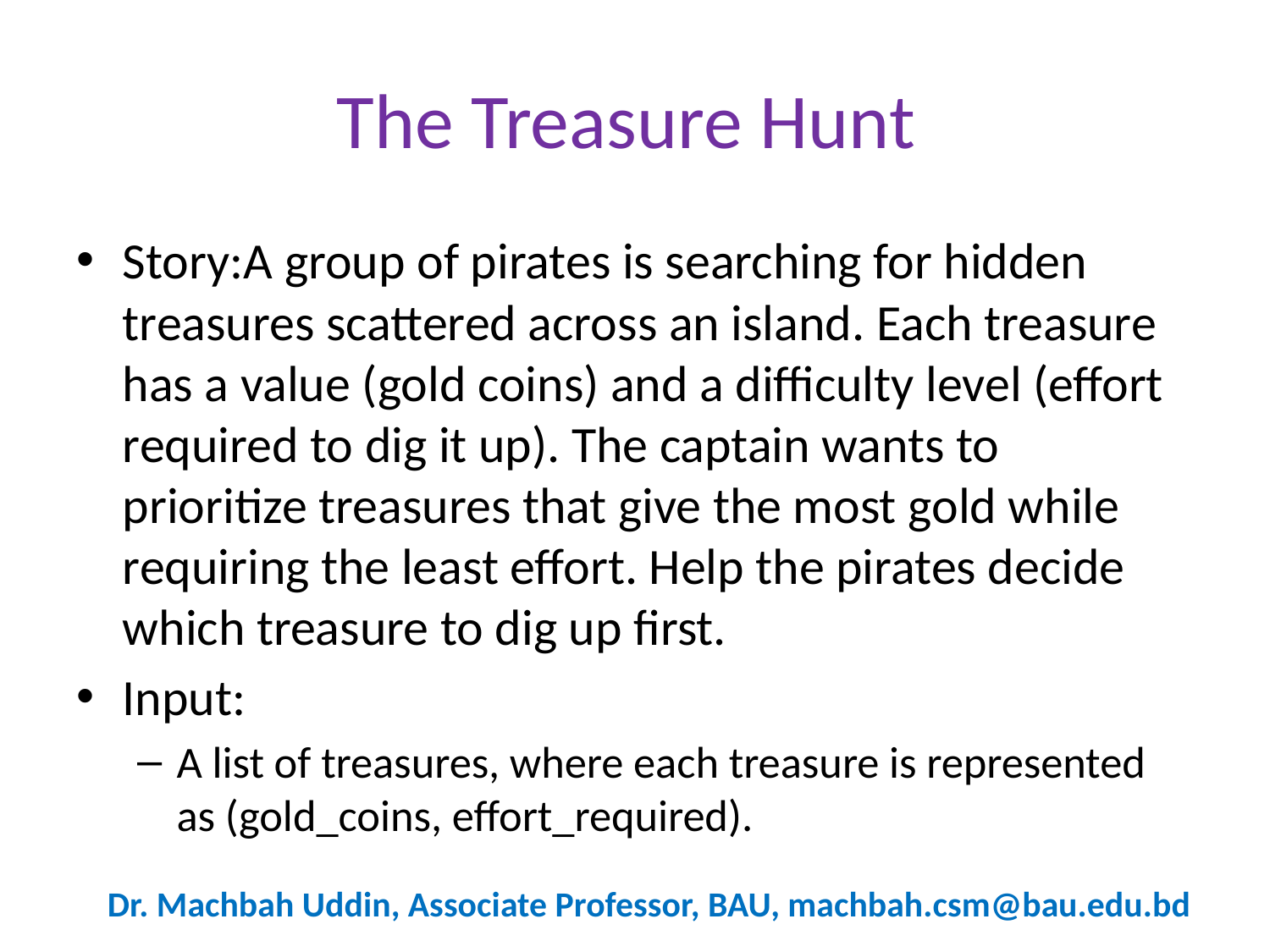

# The Treasure Hunt
Story:A group of pirates is searching for hidden treasures scattered across an island. Each treasure has a value (gold coins) and a difficulty level (effort required to dig it up). The captain wants to prioritize treasures that give the most gold while requiring the least effort. Help the pirates decide which treasure to dig up first.
Input:
A list of treasures, where each treasure is represented as (gold_coins, effort_required).